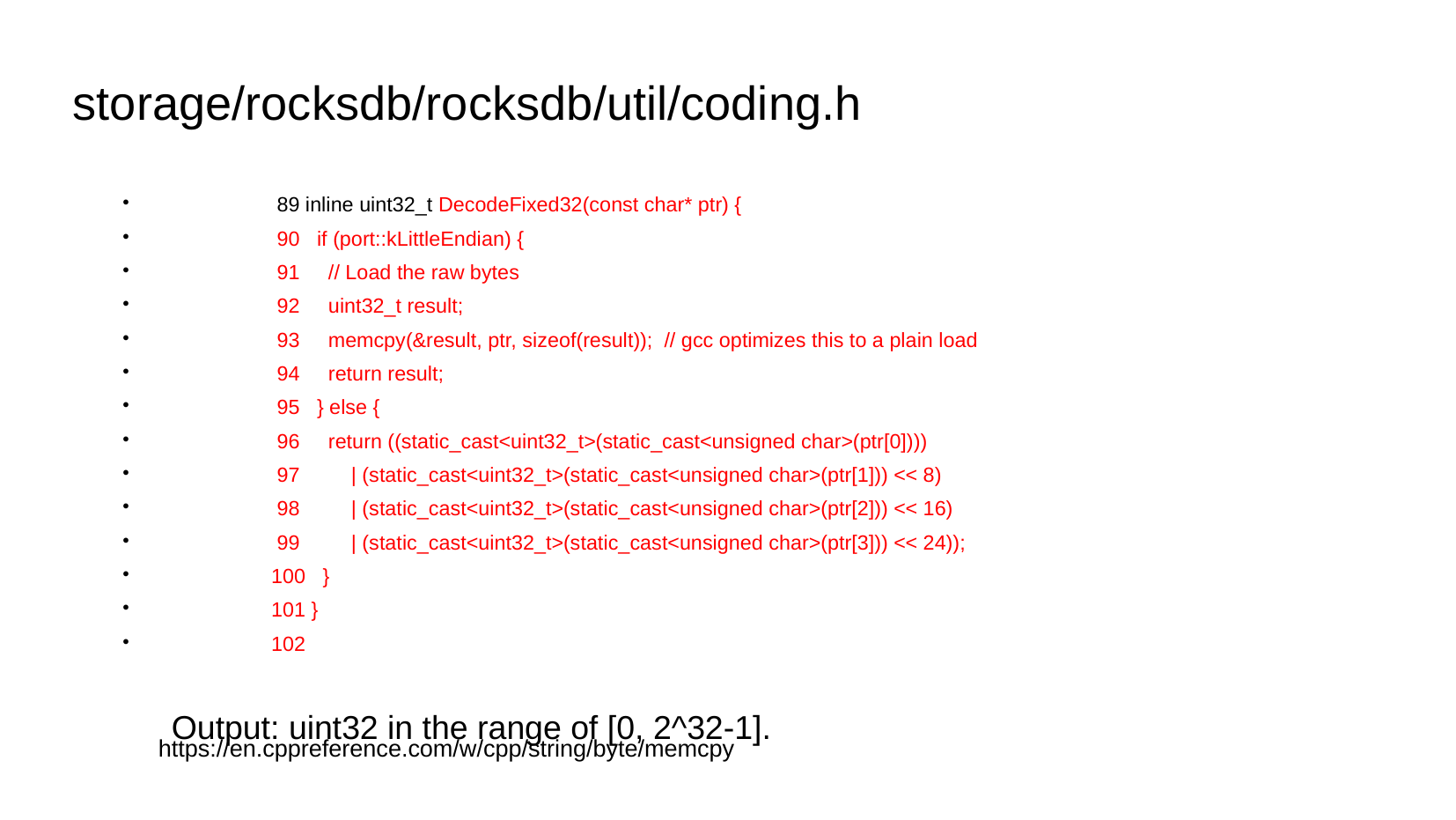

storage/rocksdb/rocksdb/util/coding.h
 89 inline uint32_t DecodeFixed32(const char* ptr) {
 90   if (port::kLittleEndian) {
 91     // Load the raw bytes
 92     uint32_t result;
 93     memcpy(&result, ptr, sizeof(result));  // gcc optimizes this to a plain load
 94     return result;
 95   } else {
 96     return ((static_cast<uint32_t>(static_cast<unsigned char>(ptr[0])))
 97         | (static_cast<uint32_t>(static_cast<unsigned char>(ptr[1])) << 8)
 98         | (static_cast<uint32_t>(static_cast<unsigned char>(ptr[2])) << 16)
 99         | (static_cast<uint32_t>(static_cast<unsigned char>(ptr[3])) << 24));
100   }
101 }
102
Output: uint32 in the range of [0, 2^32-1].
https://en.cppreference.com/w/cpp/string/byte/memcpy